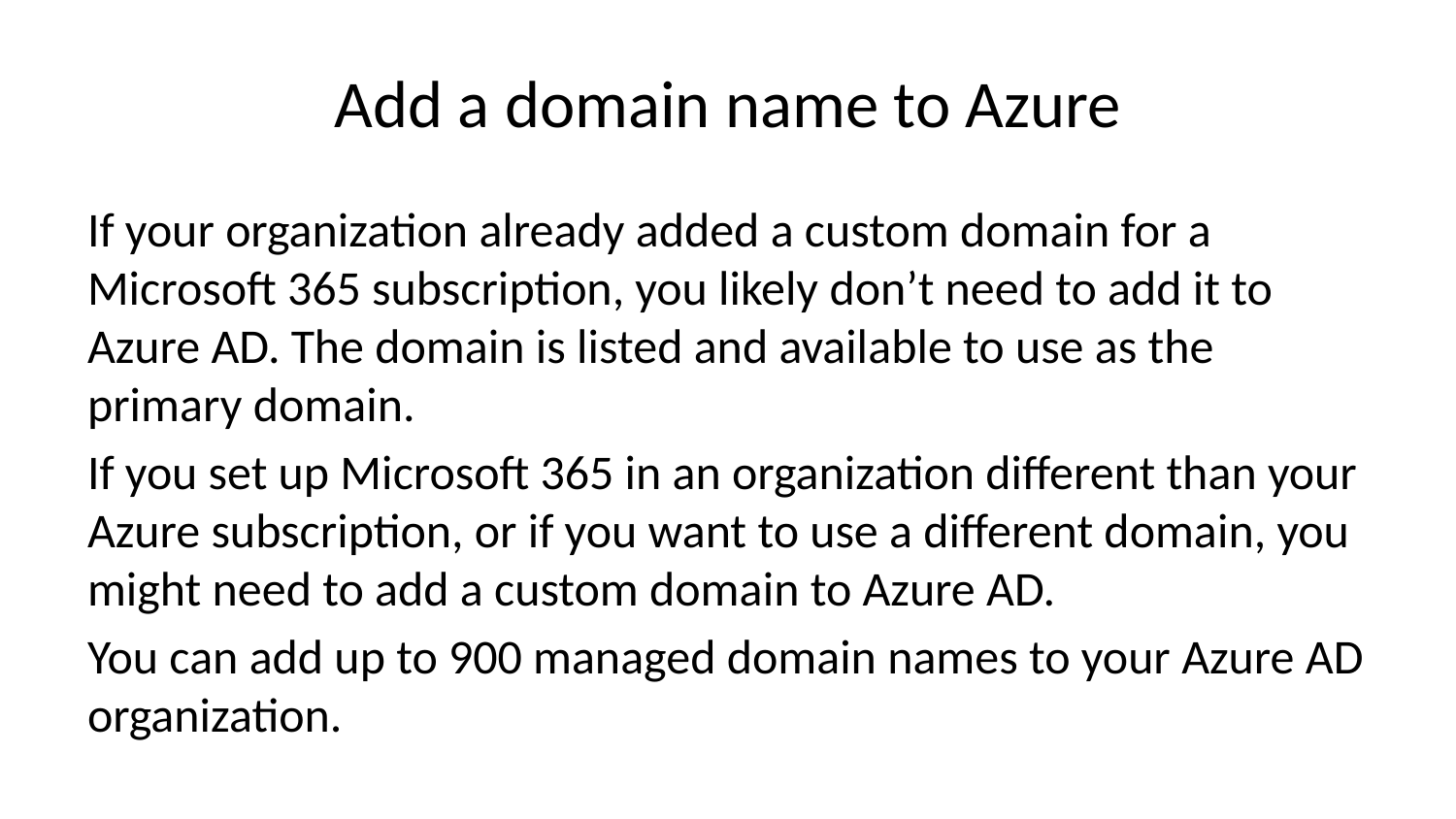

# Add a domain name to Azure
If your organization already added a custom domain for a Microsoft 365 subscription, you likely don’t need to add it to Azure AD. The domain is listed and available to use as the primary domain.
If you set up Microsoft 365 in an organization different than your Azure subscription, or if you want to use a different domain, you might need to add a custom domain to Azure AD.
You can add up to 900 managed domain names to your Azure AD organization.